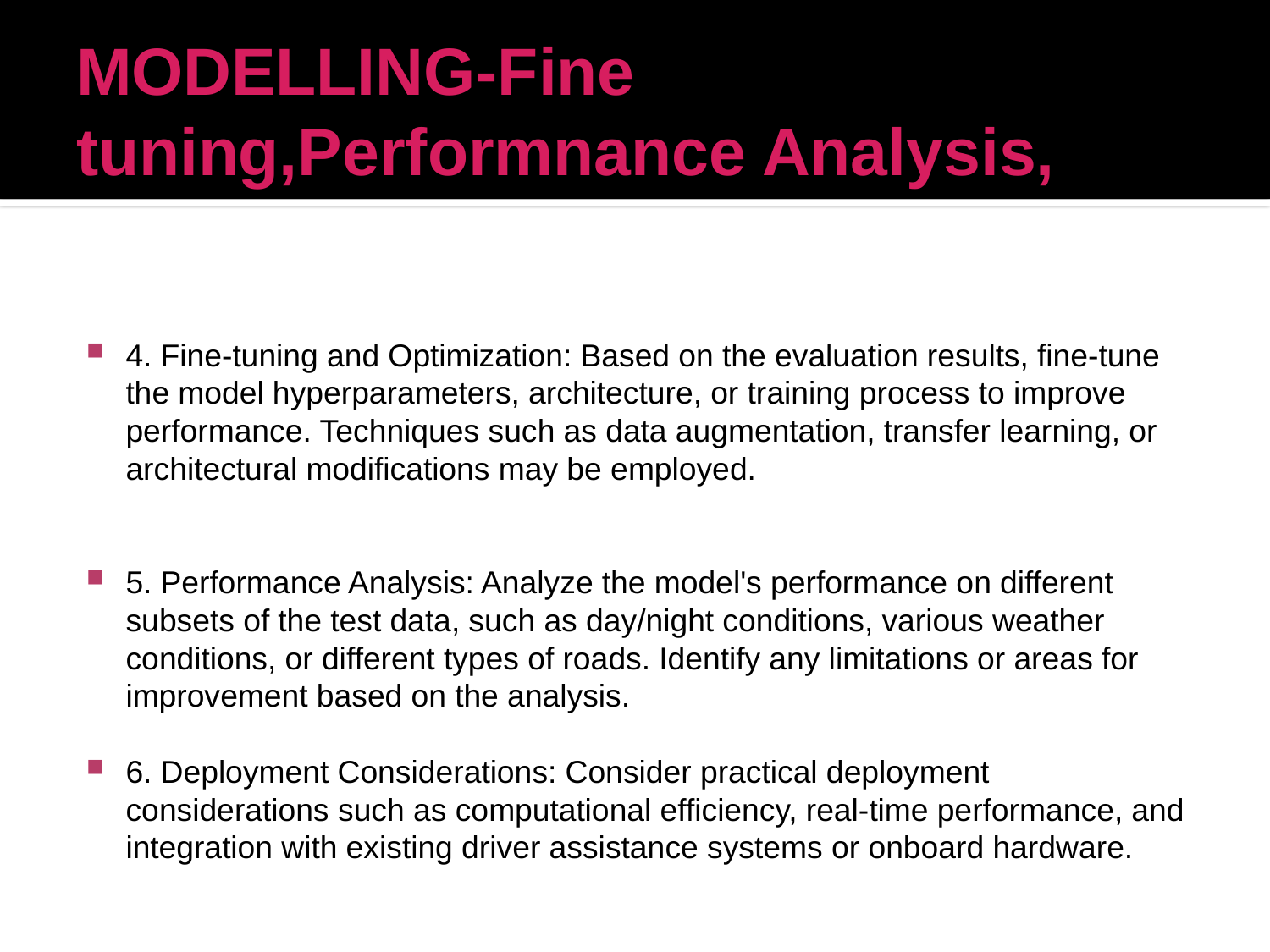

# MODELLING-Fine tuning,Performnance Analysis,

4. Fine-tuning and Optimization: Based on the evaluation results, fine-tune the model hyperparameters, architecture, or training process to improve performance. Techniques such as data augmentation, transfer learning, or architectural modifications may be employed.

5. Performance Analysis: Analyze the model's performance on different subsets of the test data, such as day/night conditions, various weather conditions, or different types of roads. Identify any limitations or areas for improvement based on the analysis.

6. Deployment Considerations: Consider practical deployment considerations such as computational efficiency, real-time performance, and integration with existing driver assistance systems or onboard hardware.